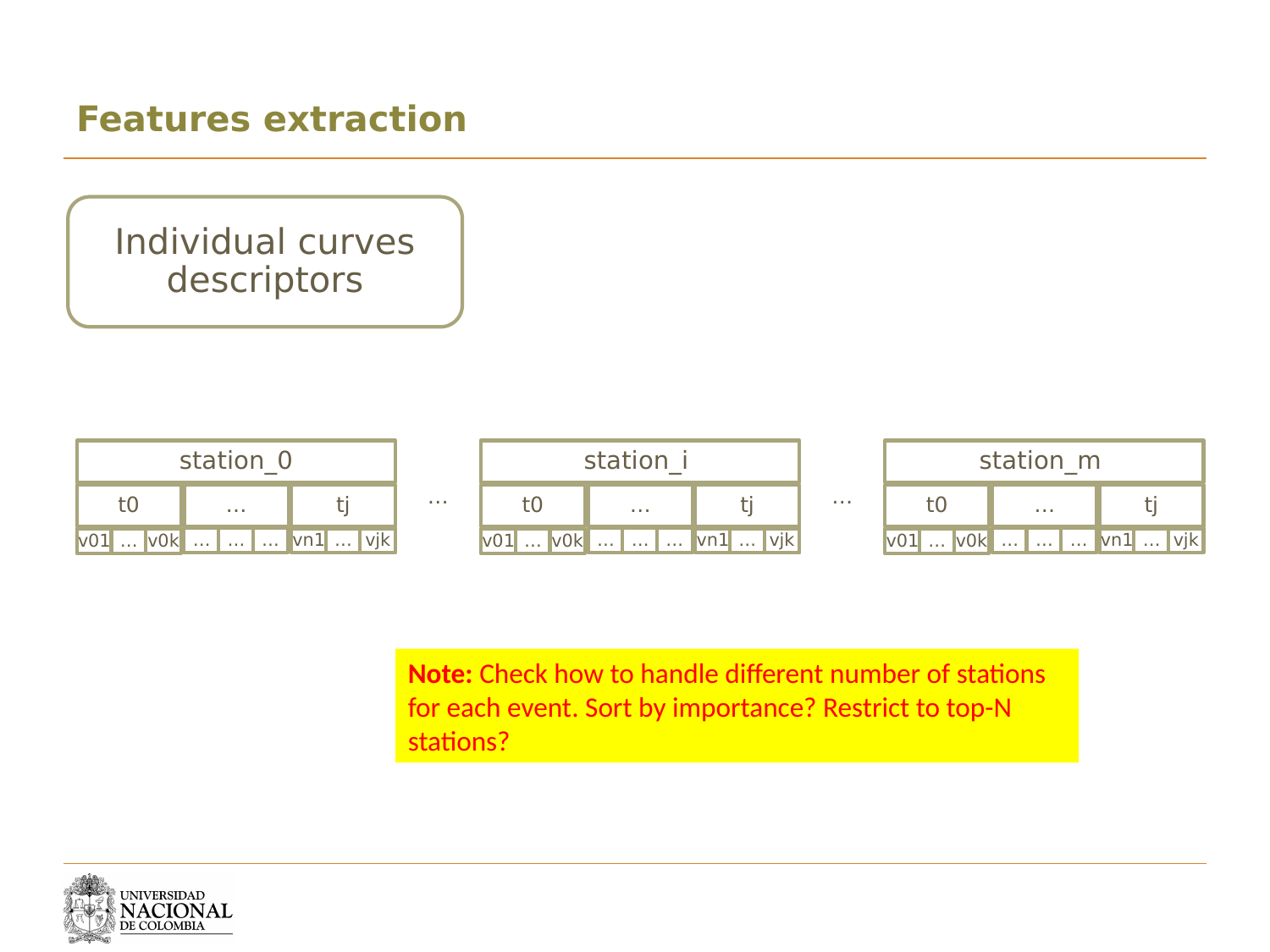

# Features extraction
Individual curves descriptors
station_0
t0
…
tj
…
…
…
vn1
…
vjk
v01
…
v0k
station_i
t0
…
tj
…
…
…
vn1
…
vjk
v01
…
v0k
station_m
t0
…
tj
…
…
…
vn1
…
vjk
v01
…
v0k
…
…
Note: Check how to handle different number of stations for each event. Sort by importance? Restrict to top-N stations?